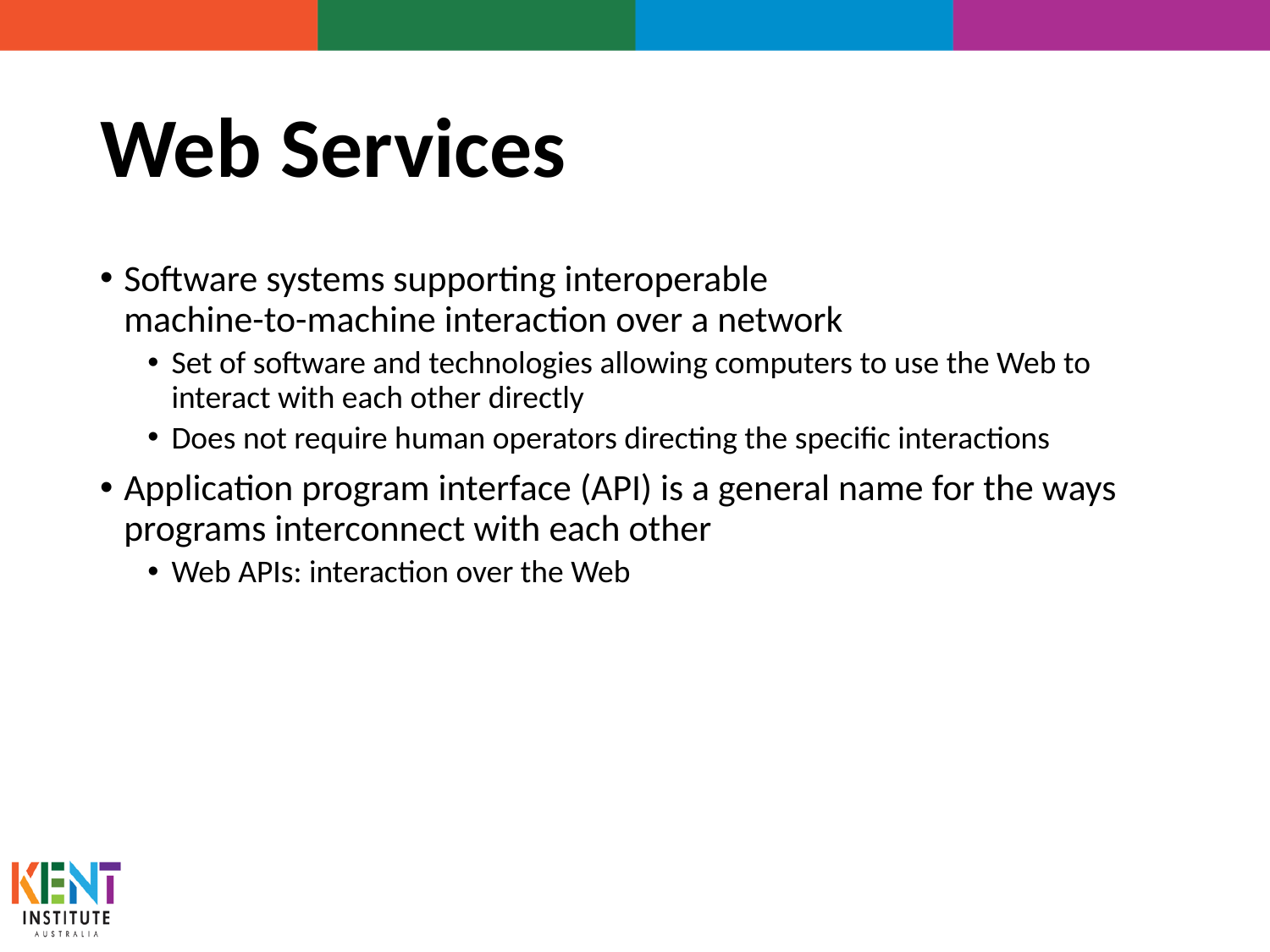

# Web Services
Software systems supporting interoperable
machine-to-machine interaction over a network
Set of software and technologies allowing computers to use the Web to interact with each other directly
Does not require human operators directing the specific interactions
Application program interface (API) is a general name for the ways programs interconnect with each other
Web APIs: interaction over the Web